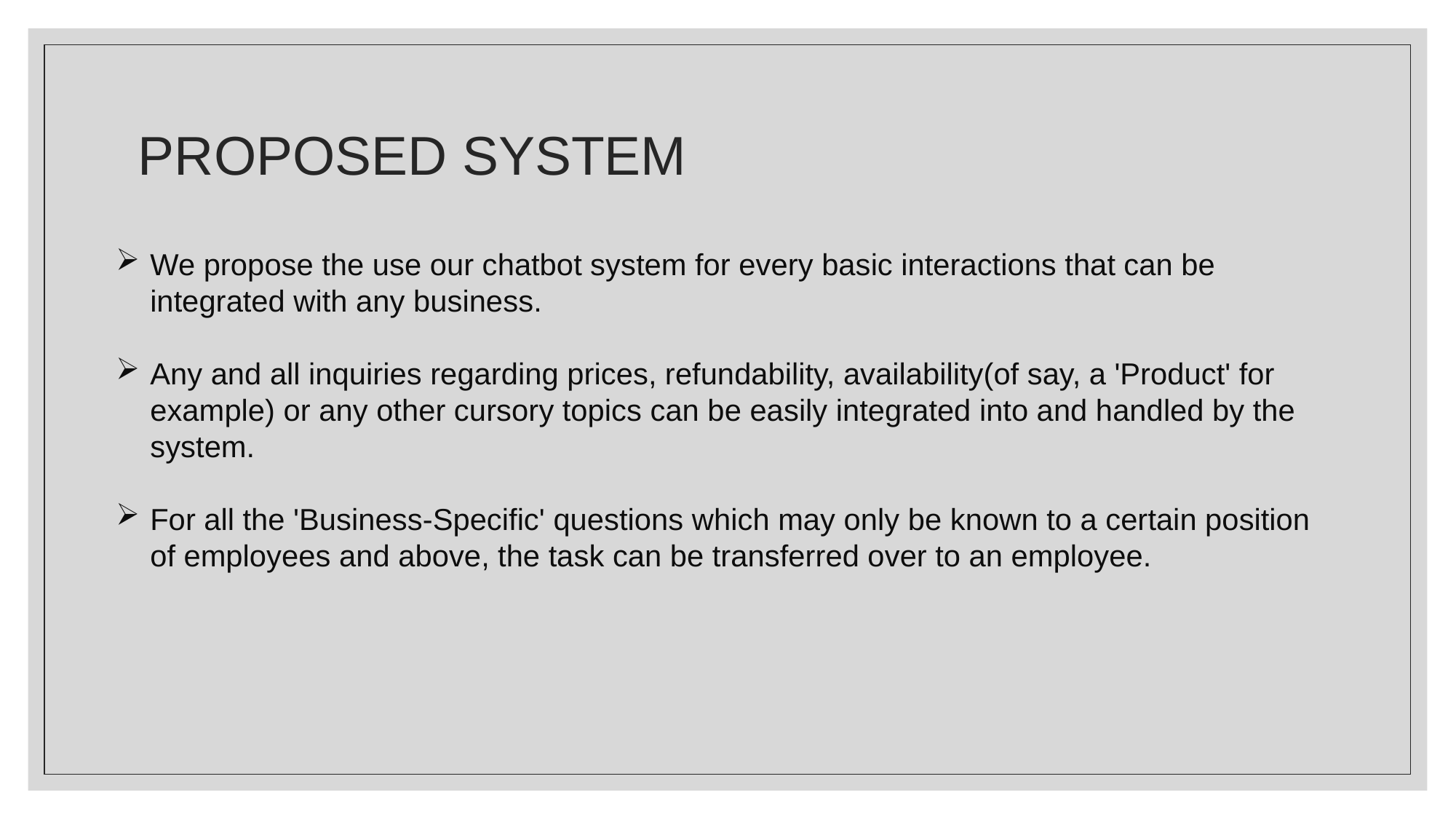

# PROPOSED SYSTEM
We propose the use our chatbot system for every basic interactions that can be integrated with any business.

Any and all inquiries regarding prices, refundability, availability(of say, a 'Product' for example) or any other cursory topics can be easily integrated into and handled by the system.

For all the 'Business-Specific' questions which may only be known to a certain position of employees and above, the task can be transferred over to an employee.